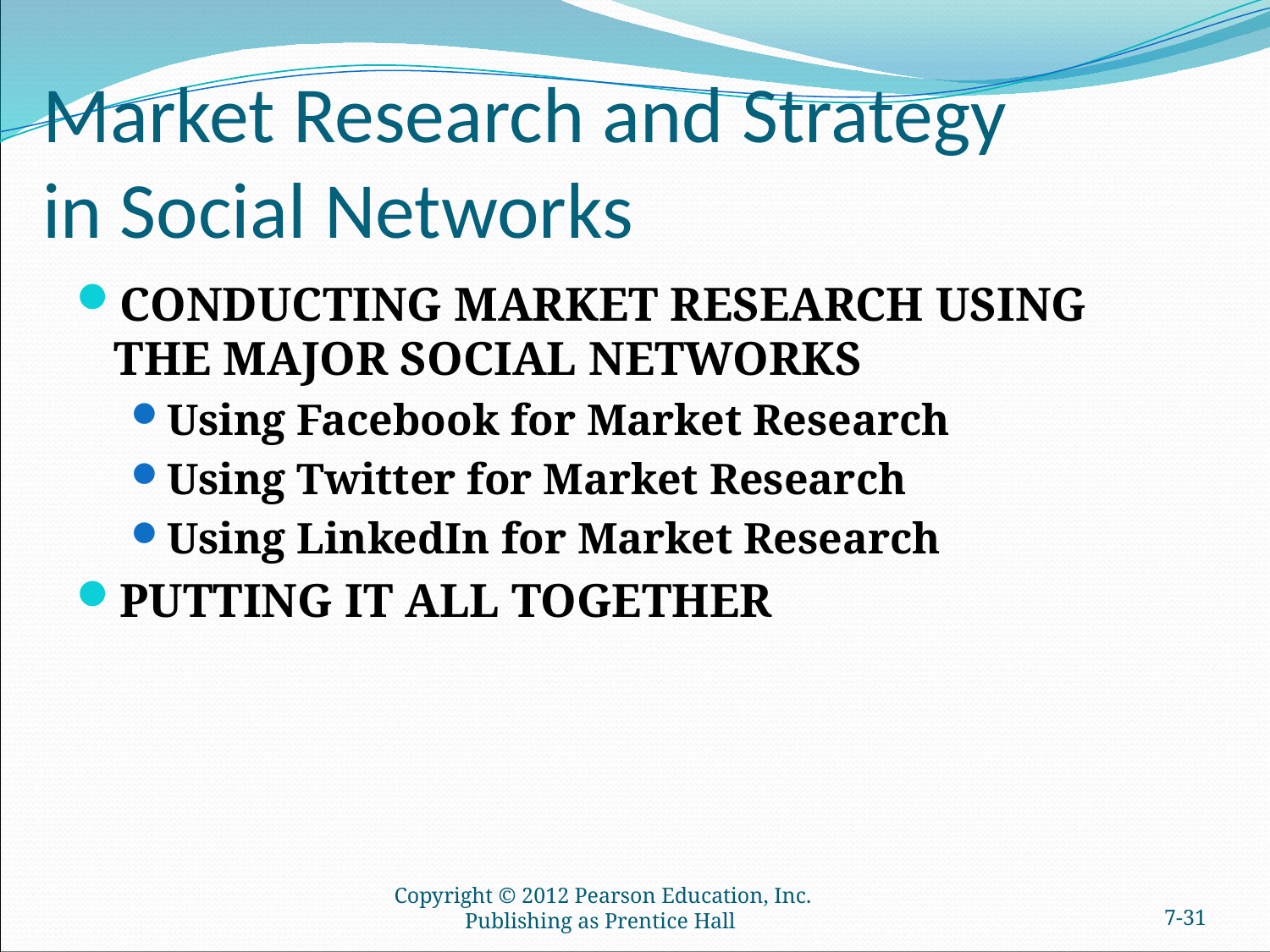

# Market Research and Strategy in Social Networks
CONDUCTING MARKET RESEARCH USING THE MAJOR SOCIAL NETWORKS
Using Facebook for Market Research
Using Twitter for Market Research
Using LinkedIn for Market Research
PUTTING IT ALL TOGETHER
Copyright © 2012 Pearson Education, Inc. Publishing as Prentice Hall
7-31